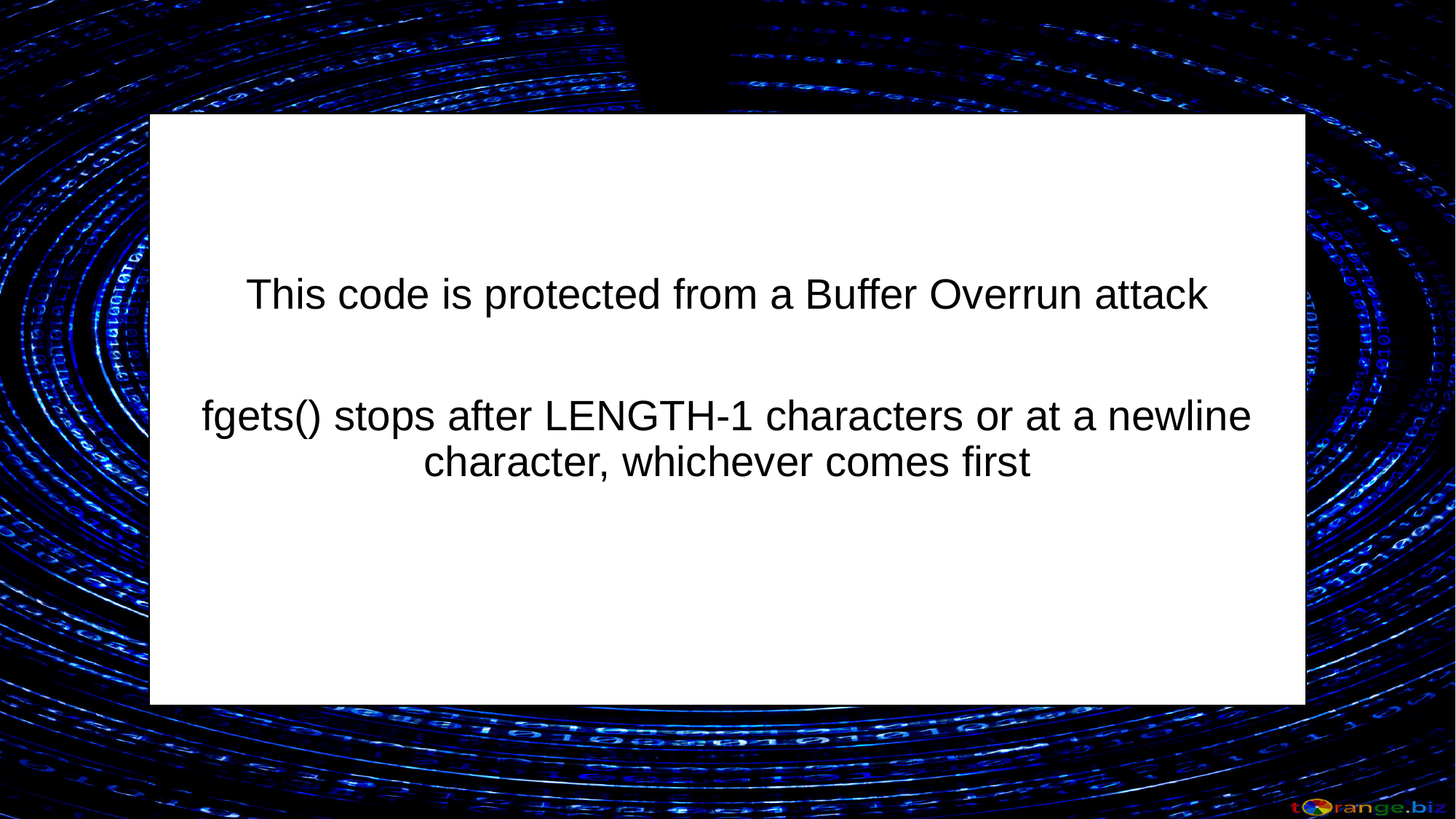

#define LENGTH 8
int main () {
	char* username, *nlptr;
	int allow = 0;
	username = malloc(LENGTH * sizeof(*username));
	printf("Enter your username, please: ");
	fgets(username, LENGTH, stdin);
	if (grantAccess(username)) { allow = 1; }
	if (allow != 0) { priviledgedAction(); }
 	free(username);
 	return 0;
}
This code is protected from a Buffer Overrun attack

fgets() stops after LENGTH-1 characters or at a newline character, whichever comes first